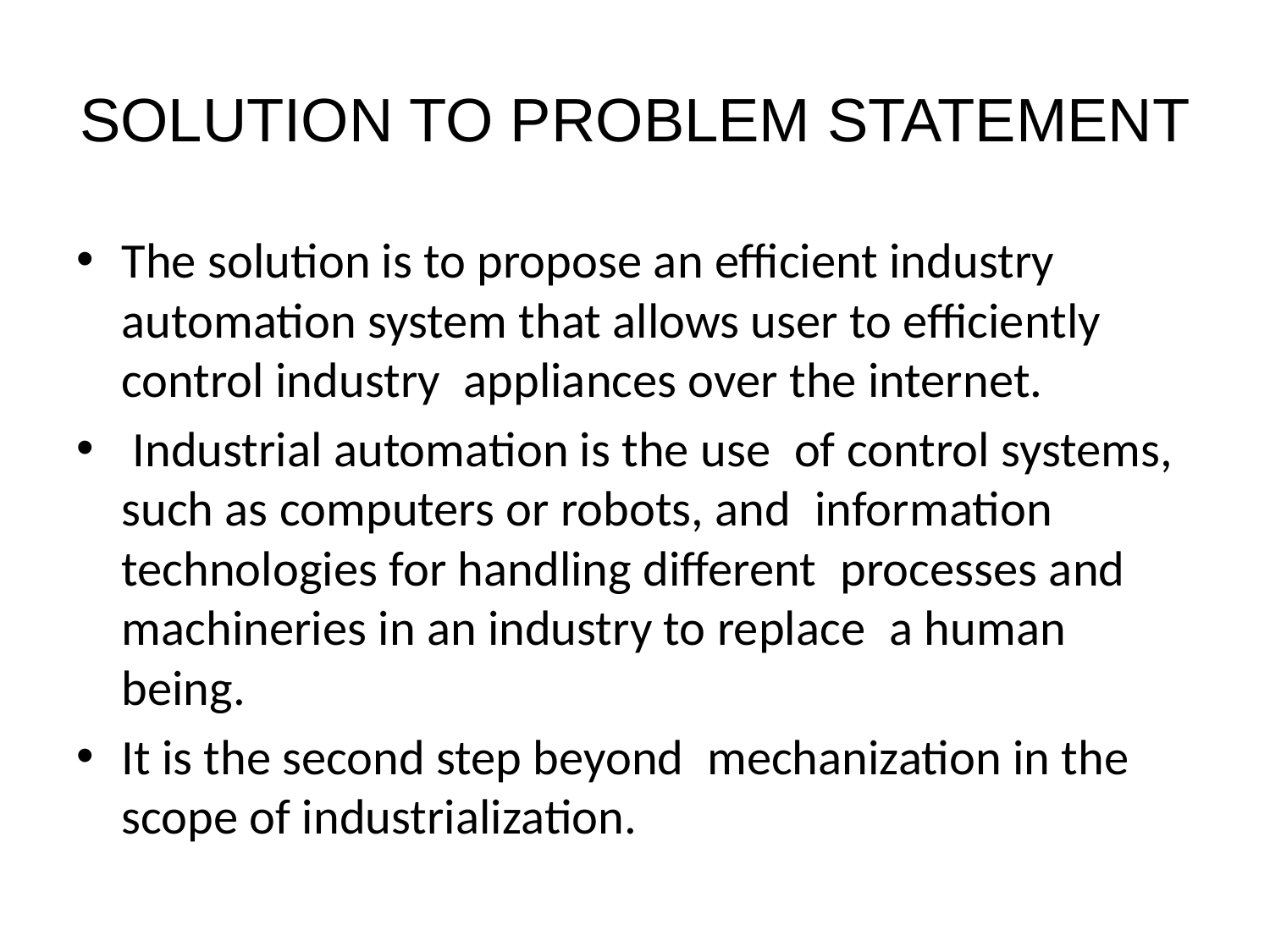

# SOLUTION TO PROBLEM STATEMENT
The solution is to propose an efficient industry automation system that allows user to efficiently control industry  appliances over the internet.
 Industrial automation is the use  of control systems, such as computers or robots, and  information technologies for handling different  processes and machineries in an industry to replace  a human being.
It is the second step beyond  mechanization in the scope of industrialization.